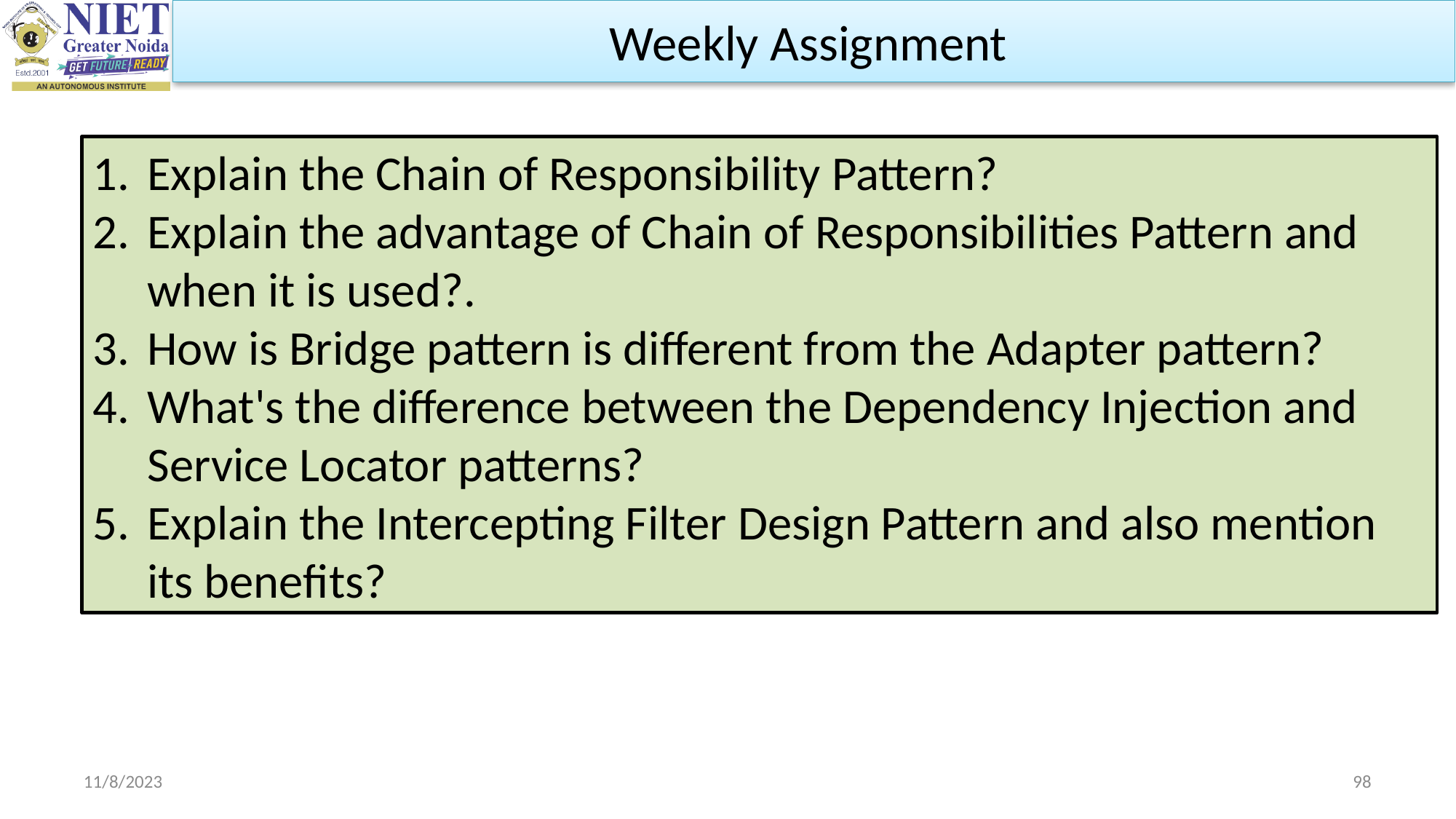

Weekly Assignment
Explain the Chain of Responsibility Pattern?
Explain the advantage of Chain of Responsibilities Pattern and when it is used?.
How is Bridge pattern is different from the Adapter pattern?
What's the difference between the Dependency Injection and Service Locator patterns?
Explain the Intercepting Filter Design Pattern and also mention its benefits?

11/8/2023
98